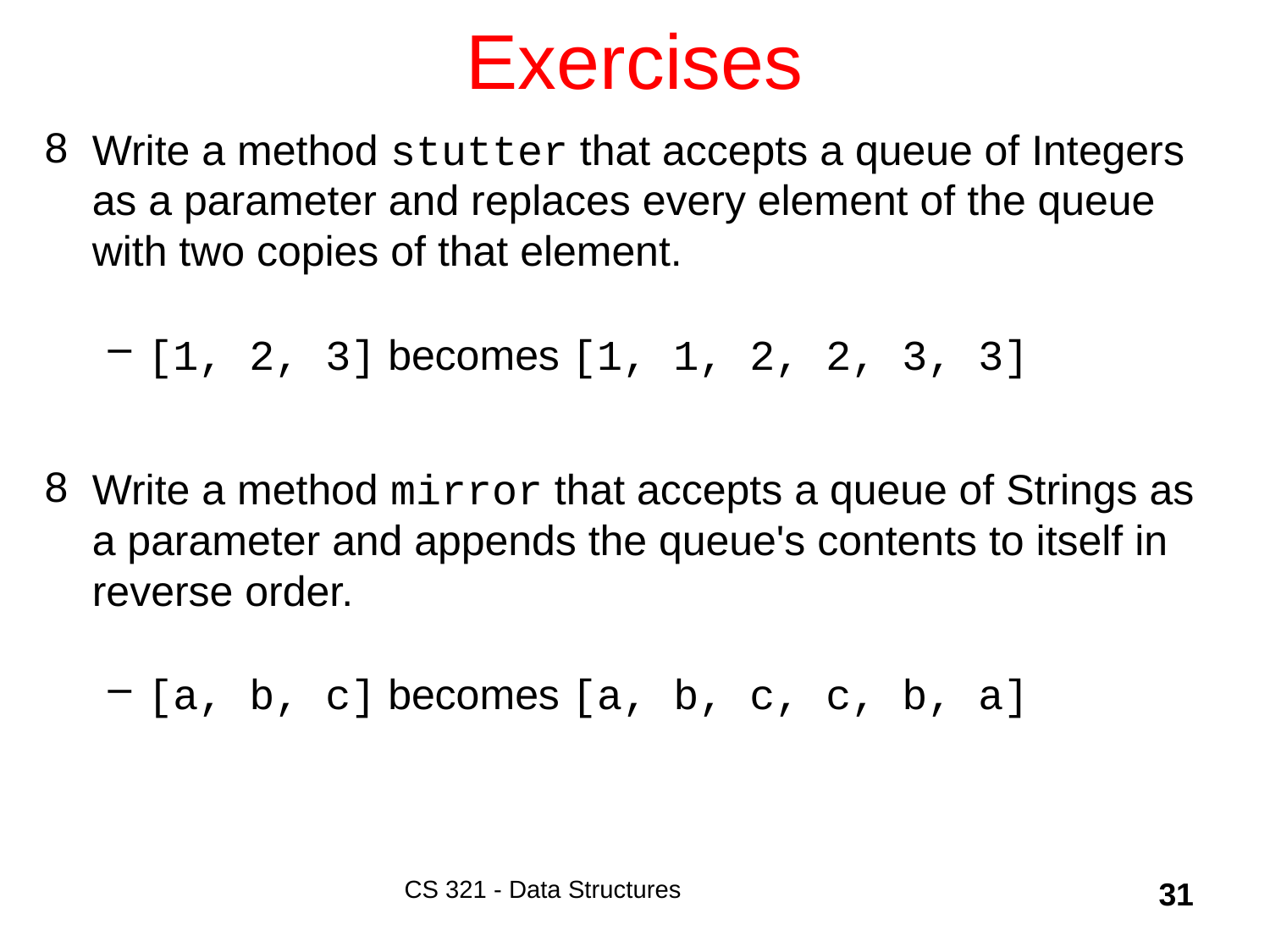

# Exercises
Write a method stutter that accepts a queue of Integers as a parameter and replaces every element of the queue with two copies of that element.

[1, 2, 3] becomes [1, 1, 2, 2, 3, 3]

Write a method mirror that accepts a queue of Strings as a parameter and appends the queue's contents to itself in reverse order.

[a, b, c] becomes [a, b, c, c, b, a]
CS 321 - Data Structures
31